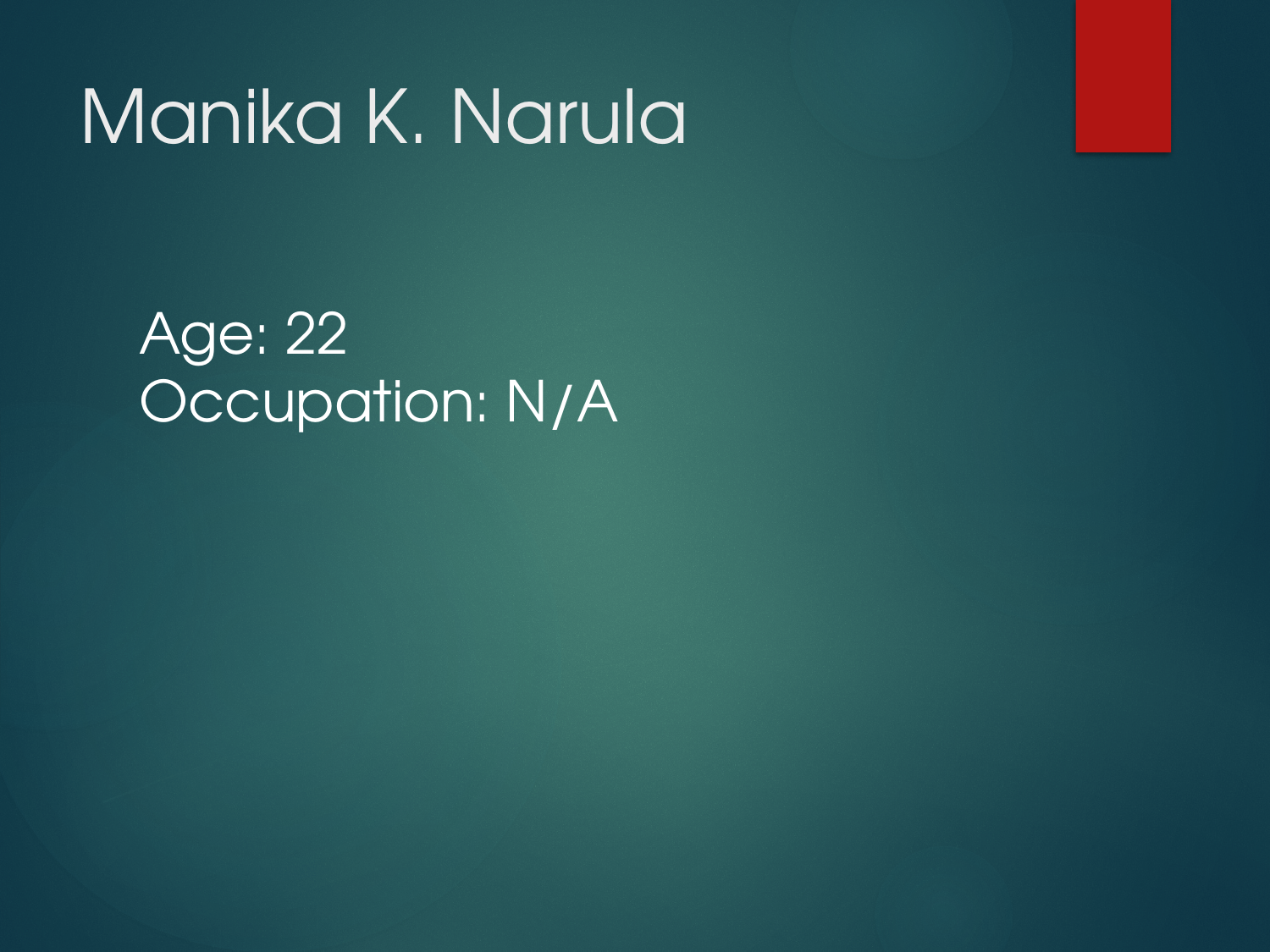

# Manika K. Narula

Age: 22
Occupation: N/A